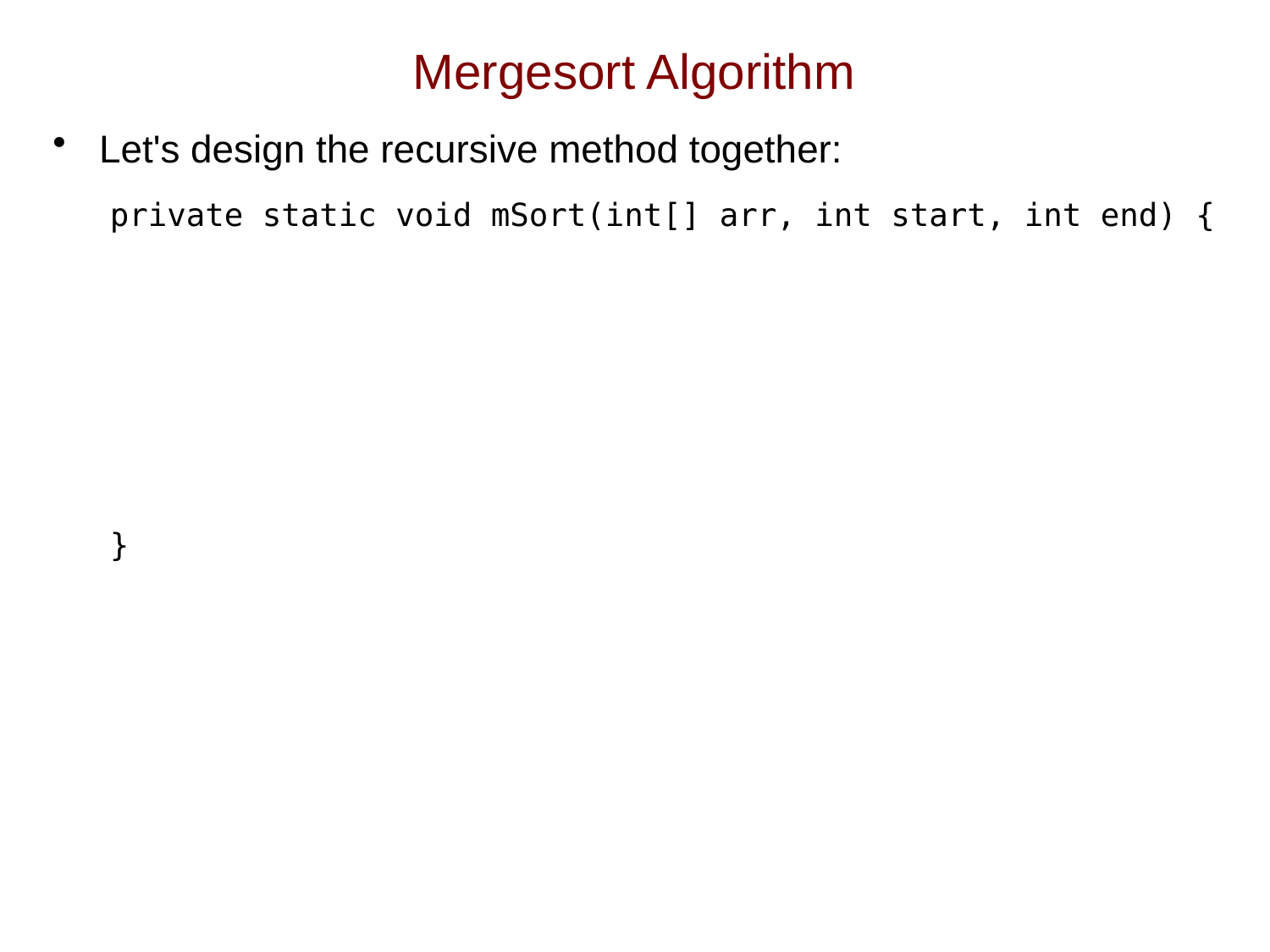

# Mergesort Algorithm
Let's design the recursive method together:
   private static void mSort(int[] arr, int start, int end) {

   }